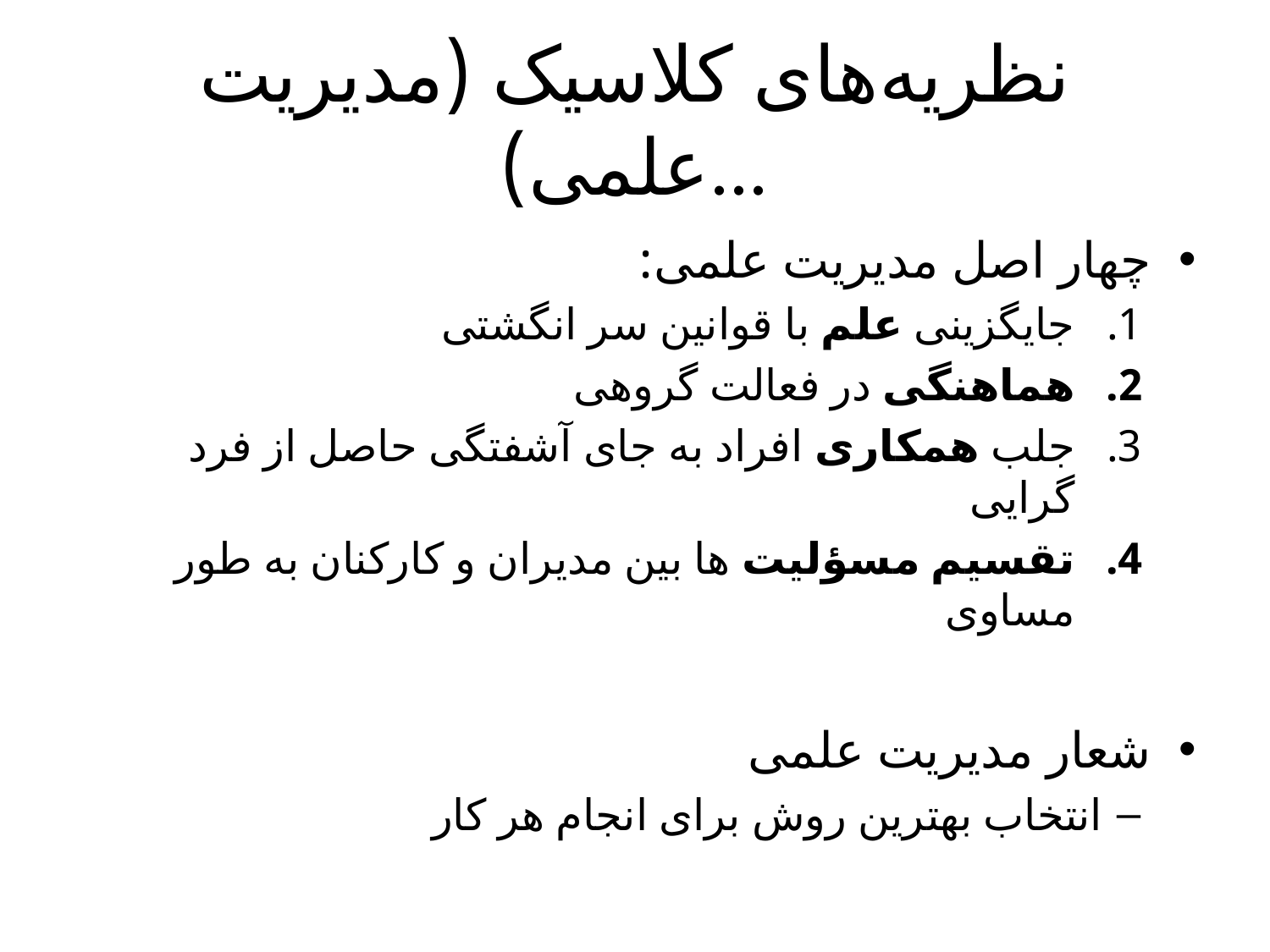

# نظریه‌های کلاسیک (مدیریت علمی)...
چهار اصل مدیریت علمی:
جایگزینی علم با قوانین سر انگشتی
هماهنگی در فعالت گروهی
جلب همکاری افراد به جای آشفتگی حاصل از فرد گرایی
تقسیم مسؤلیت ها بین مدیران و کارکنان به طور مساوی

شعار مدیریت علمی
انتخاب بهترین روش برای انجام هر کار